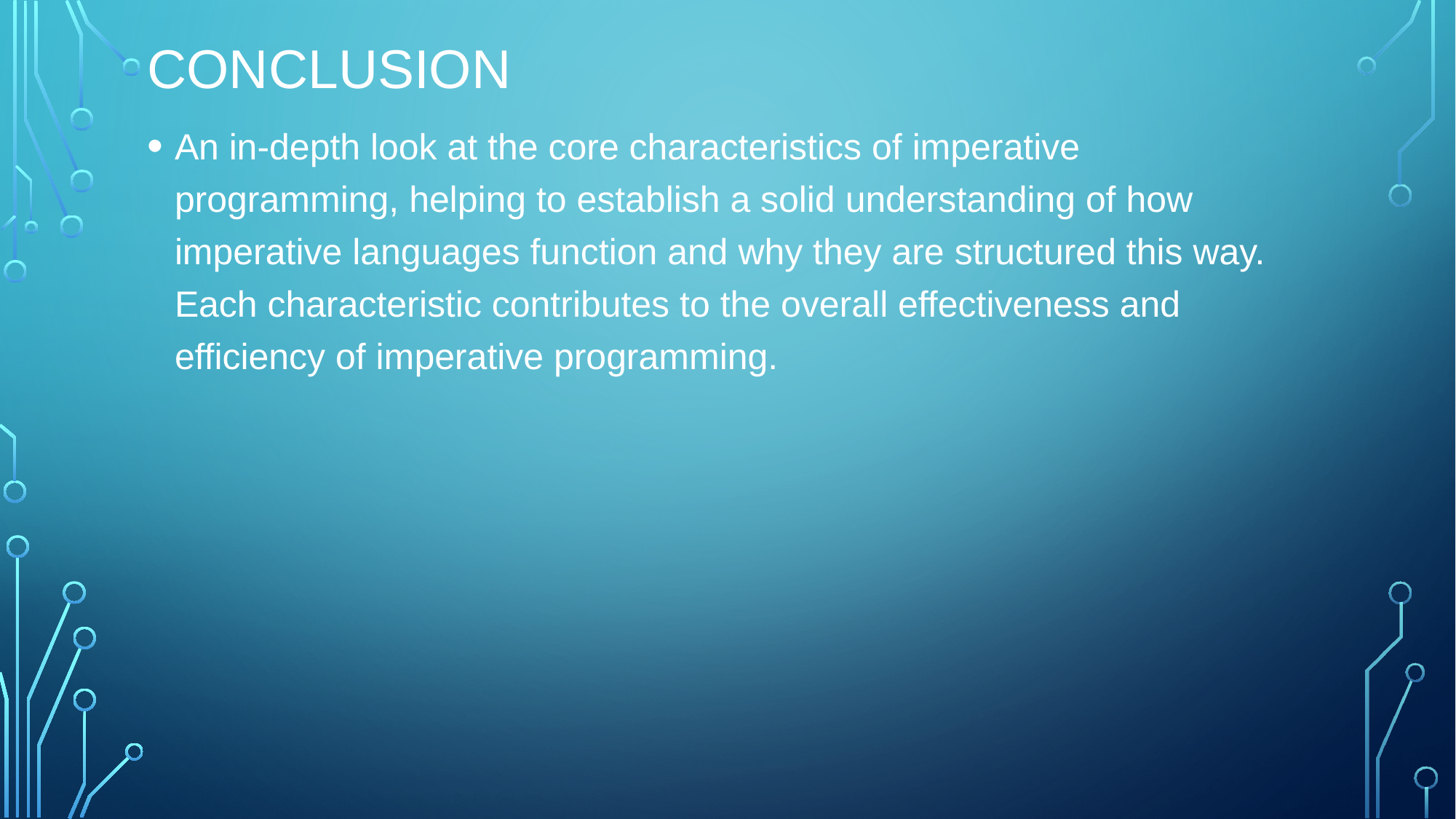

# Conclusion
An in-depth look at the core characteristics of imperative programming, helping to establish a solid understanding of how imperative languages function and why they are structured this way. Each characteristic contributes to the overall effectiveness and efficiency of imperative programming.